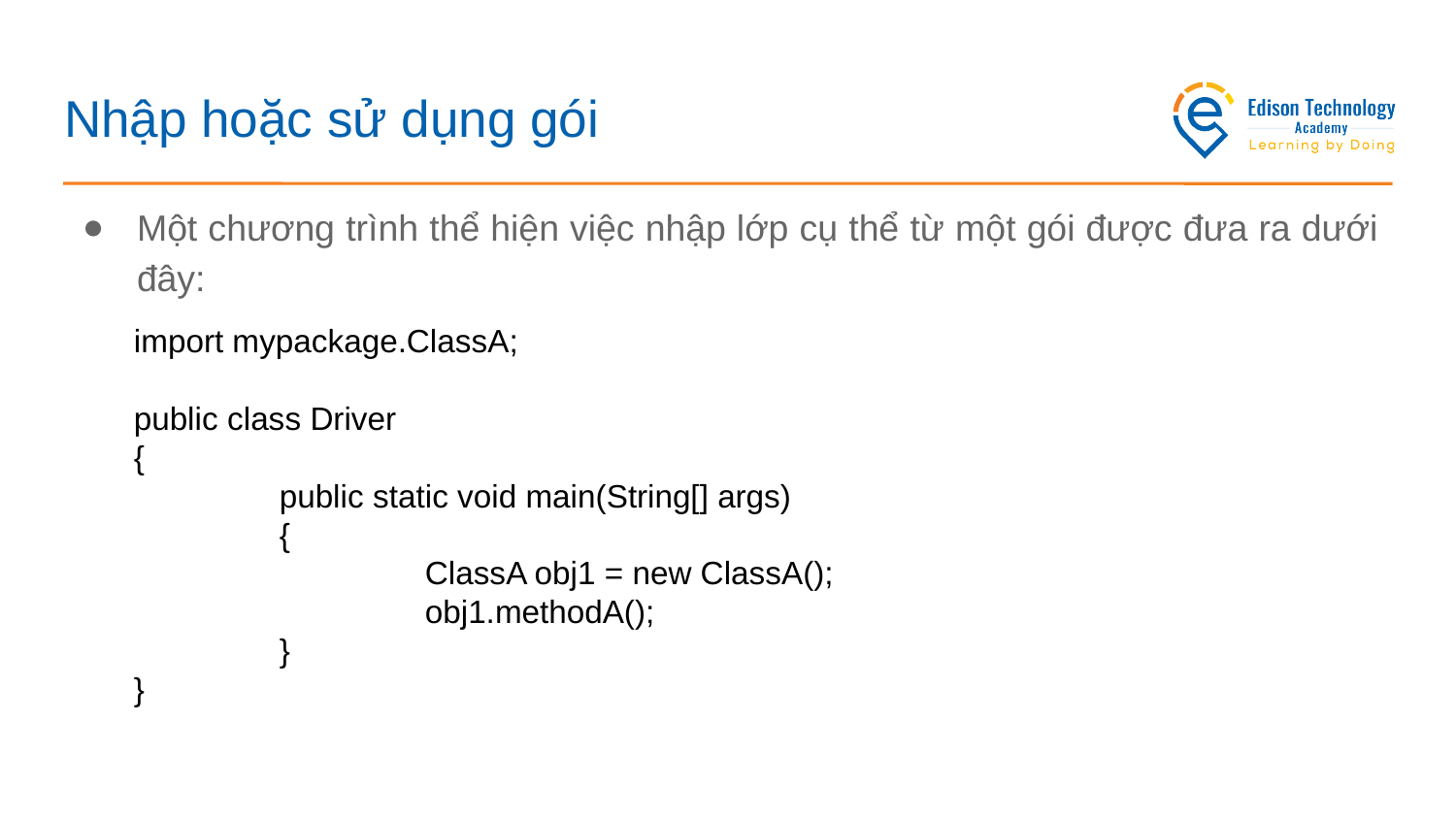

# Nhập hoặc sử dụng gói
Một chương trình thể hiện việc nhập lớp cụ thể từ một gói được đưa ra dưới đây:
import mypackage.ClassA;

public class Driver
{
	public static void main(String[] args)
	{
		ClassA obj1 = new ClassA();
		obj1.methodA();
	}
}